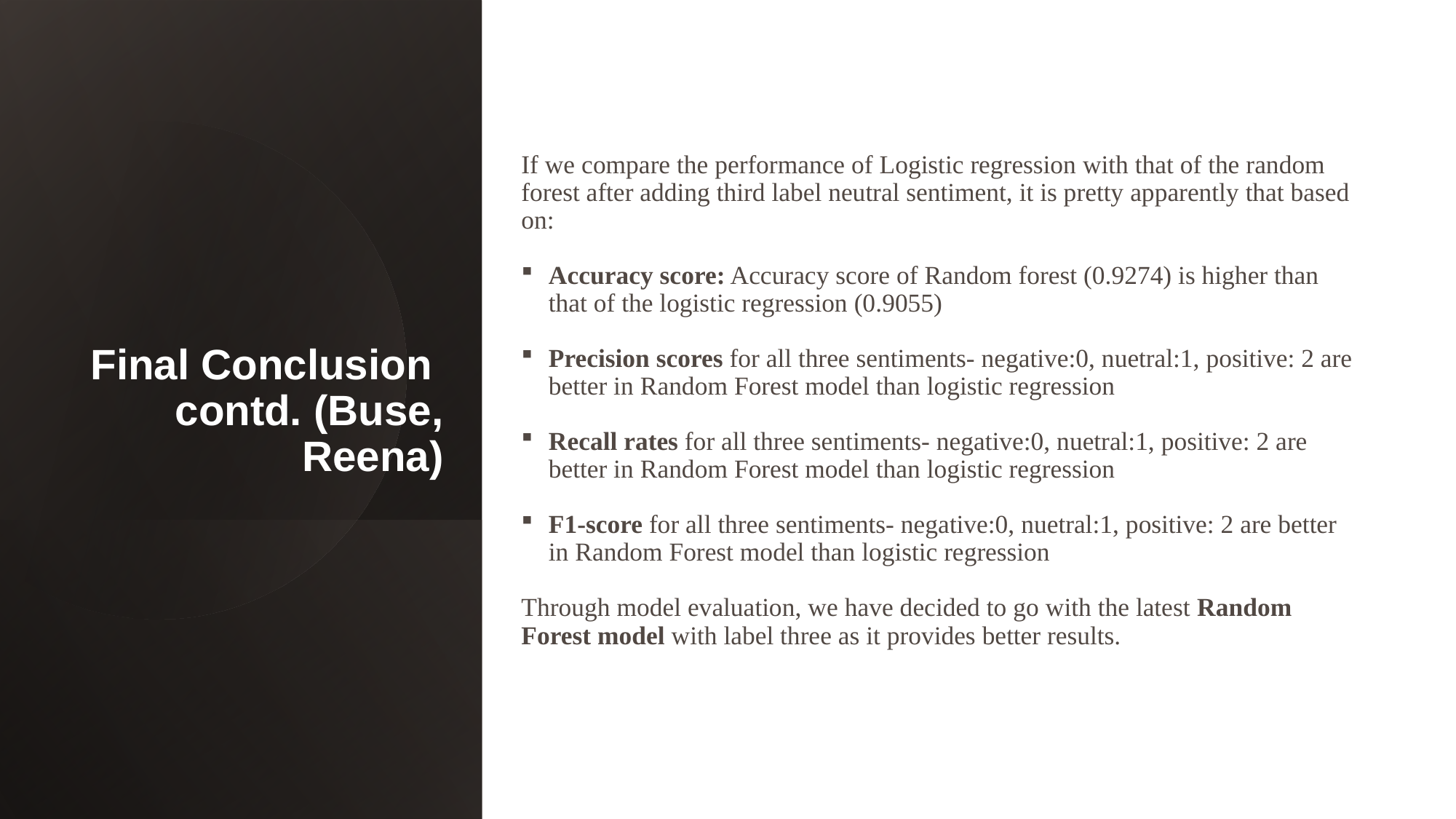

If we compare the performance of Logistic regression with that of the random forest after adding third label neutral sentiment, it is pretty apparently that based on:
Accuracy score: Accuracy score of Random forest (0.9274) is higher than that of the logistic regression (0.9055)
Precision scores for all three sentiments- negative:0, nuetral:1, positive: 2 are better in Random Forest model than logistic regression
Recall rates for all three sentiments- negative:0, nuetral:1, positive: 2 are better in Random Forest model than logistic regression
F1-score for all three sentiments- negative:0, nuetral:1, positive: 2 are better in Random Forest model than logistic regression
Through model evaluation, we have decided to go with the latest Random Forest model with label three as it provides better results.
# Final Conclusion contd. (Buse, Reena)